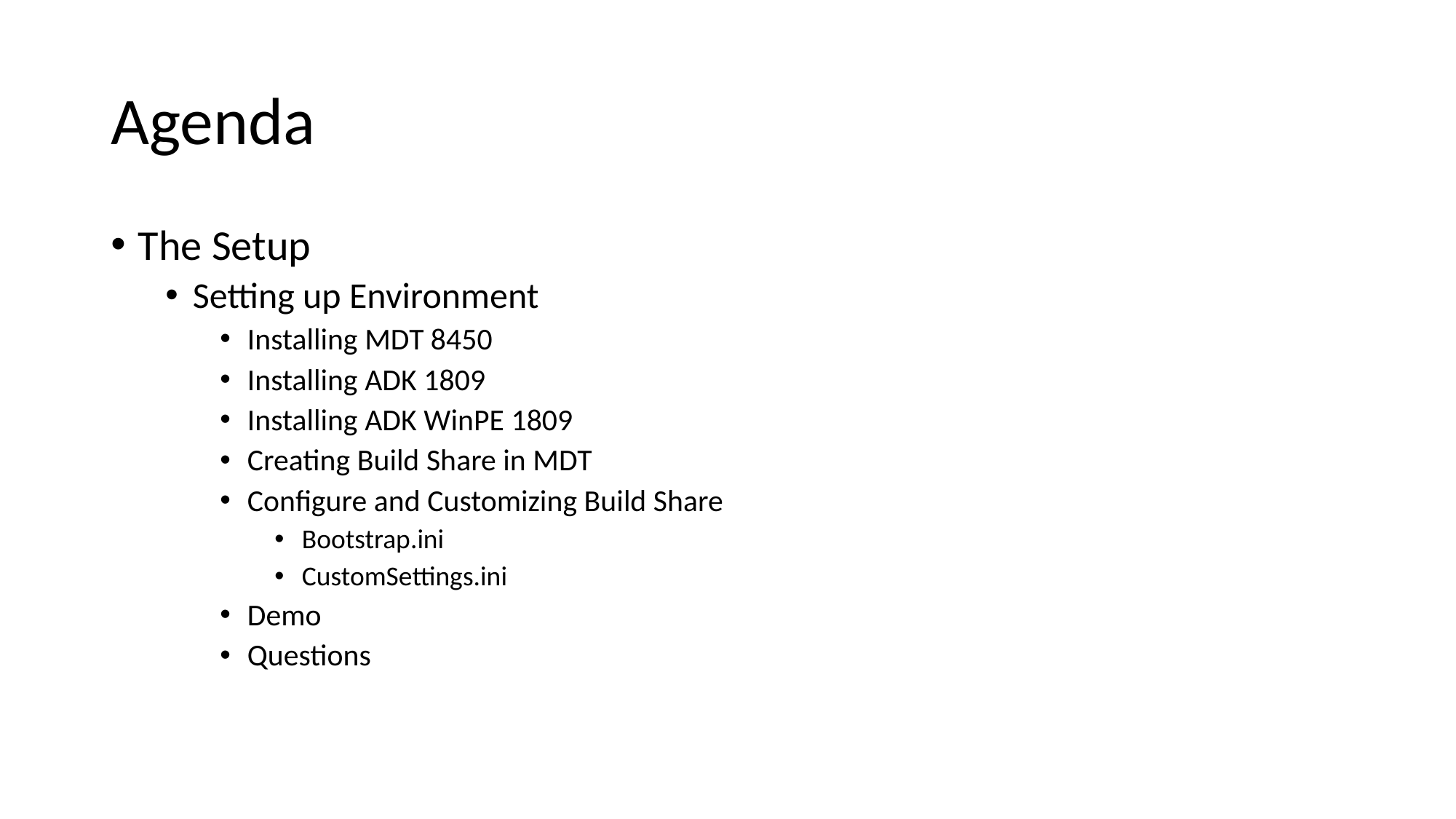

# Agenda
The Setup
Setting up Environment
Installing MDT 8450
Installing ADK 1809
Installing ADK WinPE 1809
Creating Build Share in MDT
Configure and Customizing Build Share
Bootstrap.ini
CustomSettings.ini
Demo
Questions